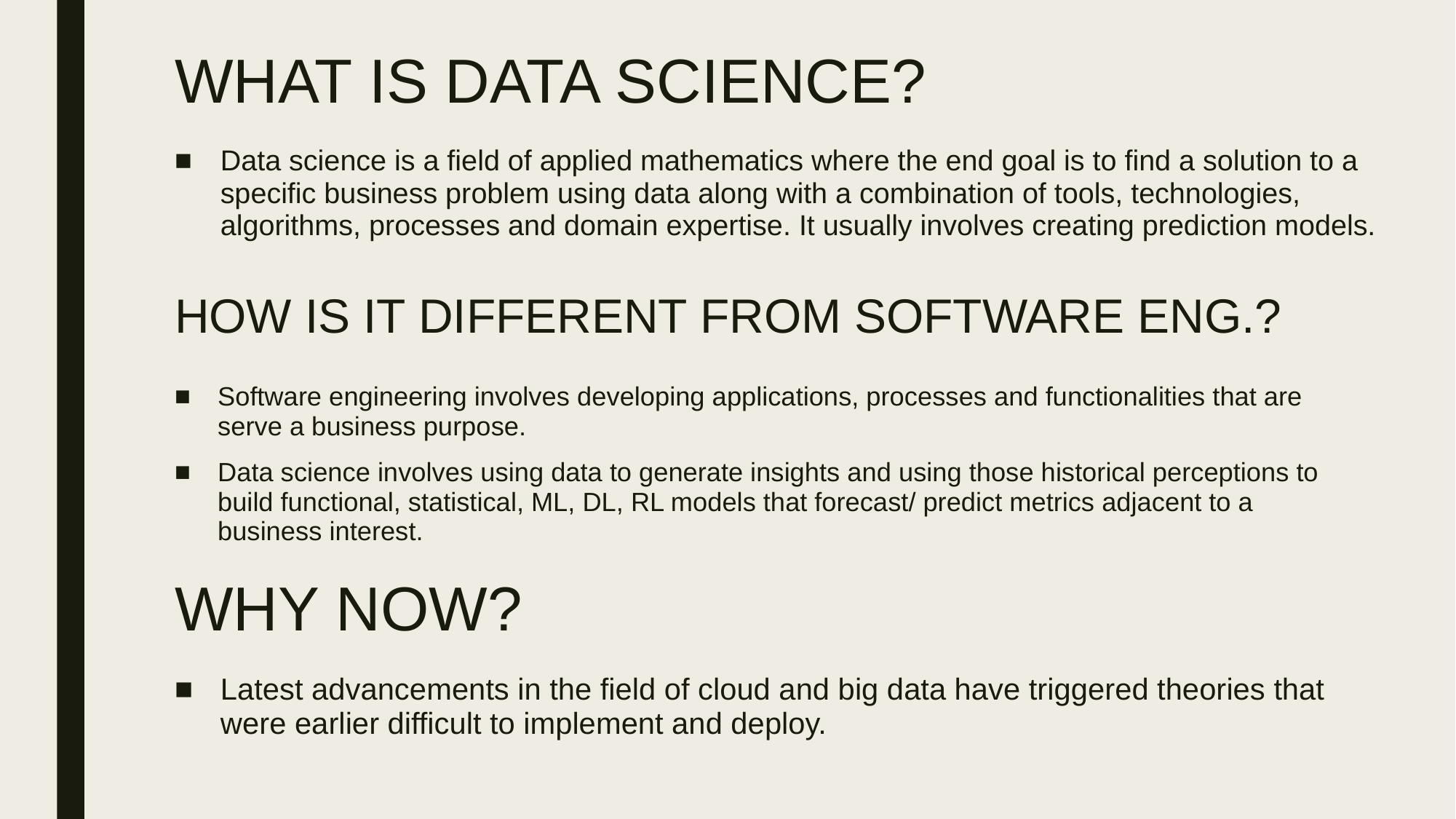

# WHAT IS DATA SCIENCE?
Data science is a field of applied mathematics where the end goal is to find a solution to a specific business problem using data along with a combination of tools, technologies, algorithms, processes and domain expertise. It usually involves creating prediction models.
HOW IS IT DIFFERENT FROM SOFTWARE ENG.?
Software engineering involves developing applications, processes and functionalities that are serve a business purpose.
Data science involves using data to generate insights and using those historical perceptions to build functional, statistical, ML, DL, RL models that forecast/ predict metrics adjacent to a business interest.
WHY NOW?
Latest advancements in the field of cloud and big data have triggered theories that were earlier difficult to implement and deploy.